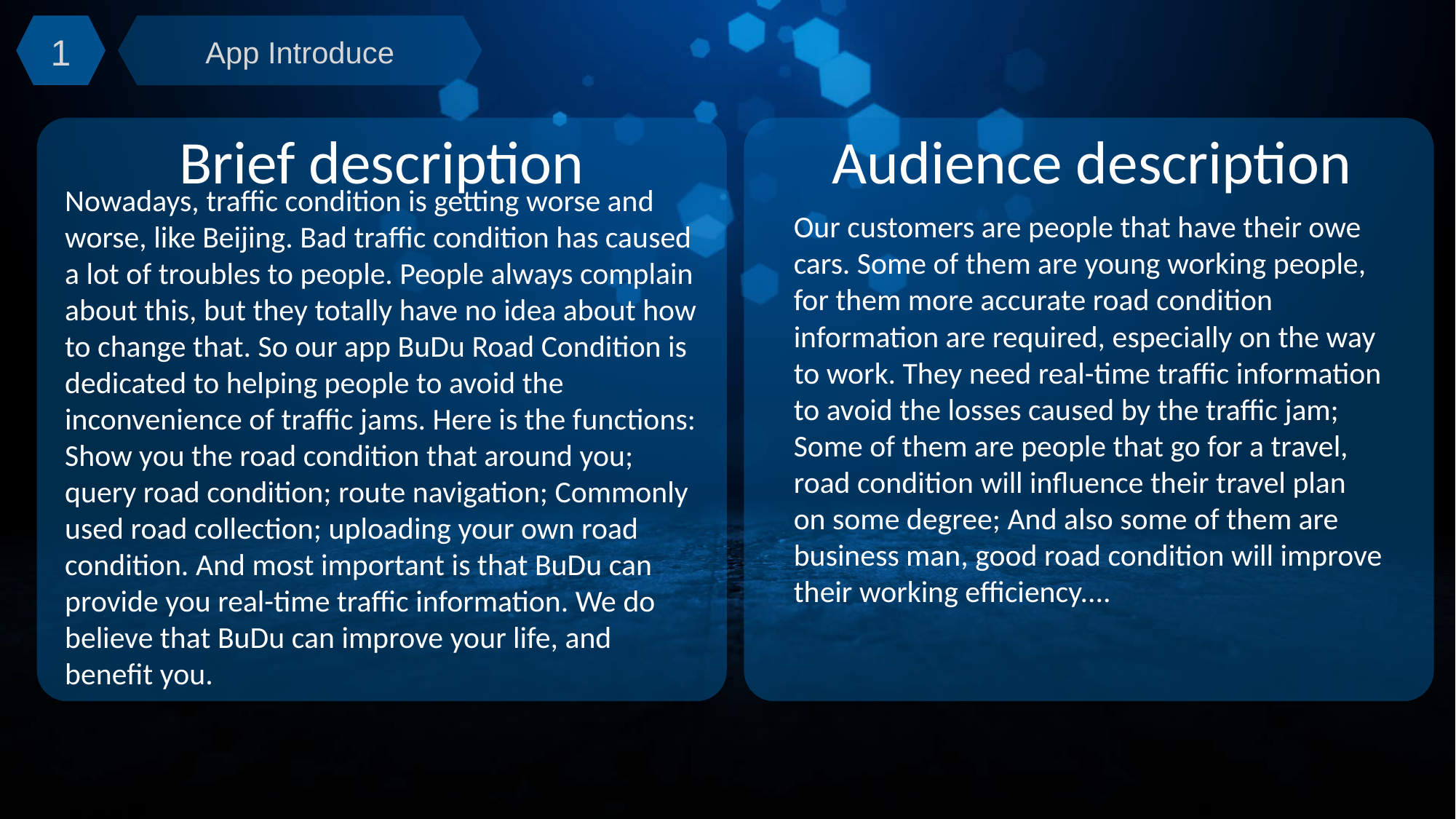

1

App Introduce

Brief description

Audience description
Nowadays, traffic condition is getting worse and worse, like Beijing. Bad traffic condition has caused a lot of troubles to people. People always complain about this, but they totally have no idea about how to change that. So our app BuDu Road Condition is dedicated to helping people to avoid the inconvenience of traffic jams. Here is the functions: Show you the road condition that around you; query road condition; route navigation; Commonly used road collection; uploading your own road condition. And most important is that BuDu can provide you real-time traffic information. We do believe that BuDu can improve your life, and benefit you.
Our customers are people that have their owe cars. Some of them are young working people, for them more accurate road condition information are required, especially on the way to work. They need real-time traffic information to avoid the losses caused by the traffic jam; Some of them are people that go for a travel, road condition will influence their travel plan on some degree; And also some of them are business man, good road condition will improve their working efficiency....